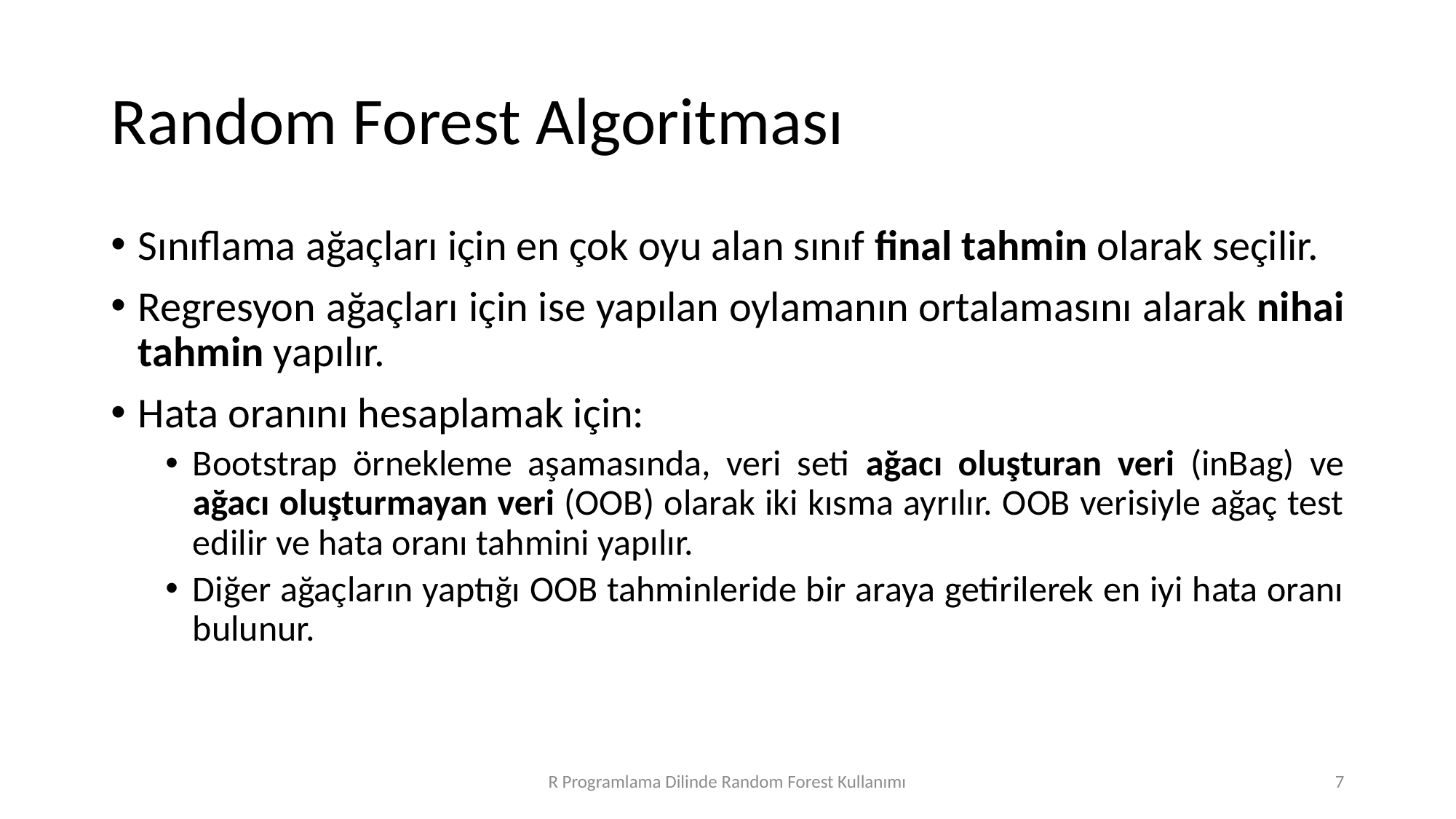

# Random Forest Algoritması
Sınıflama ağaçları için en çok oyu alan sınıf final tahmin olarak seçilir.
Regresyon ağaçları için ise yapılan oylamanın ortalamasını alarak nihai tahmin yapılır.
Hata oranını hesaplamak için:
Bootstrap örnekleme aşamasında, veri seti ağacı oluşturan veri (inBag) ve ağacı oluşturmayan veri (OOB) olarak iki kısma ayrılır. OOB verisiyle ağaç test edilir ve hata oranı tahmini yapılır.
Diğer ağaçların yaptığı OOB tahminleride bir araya getirilerek en iyi hata oranı bulunur.
R Programlama Dilinde Random Forest Kullanımı
7